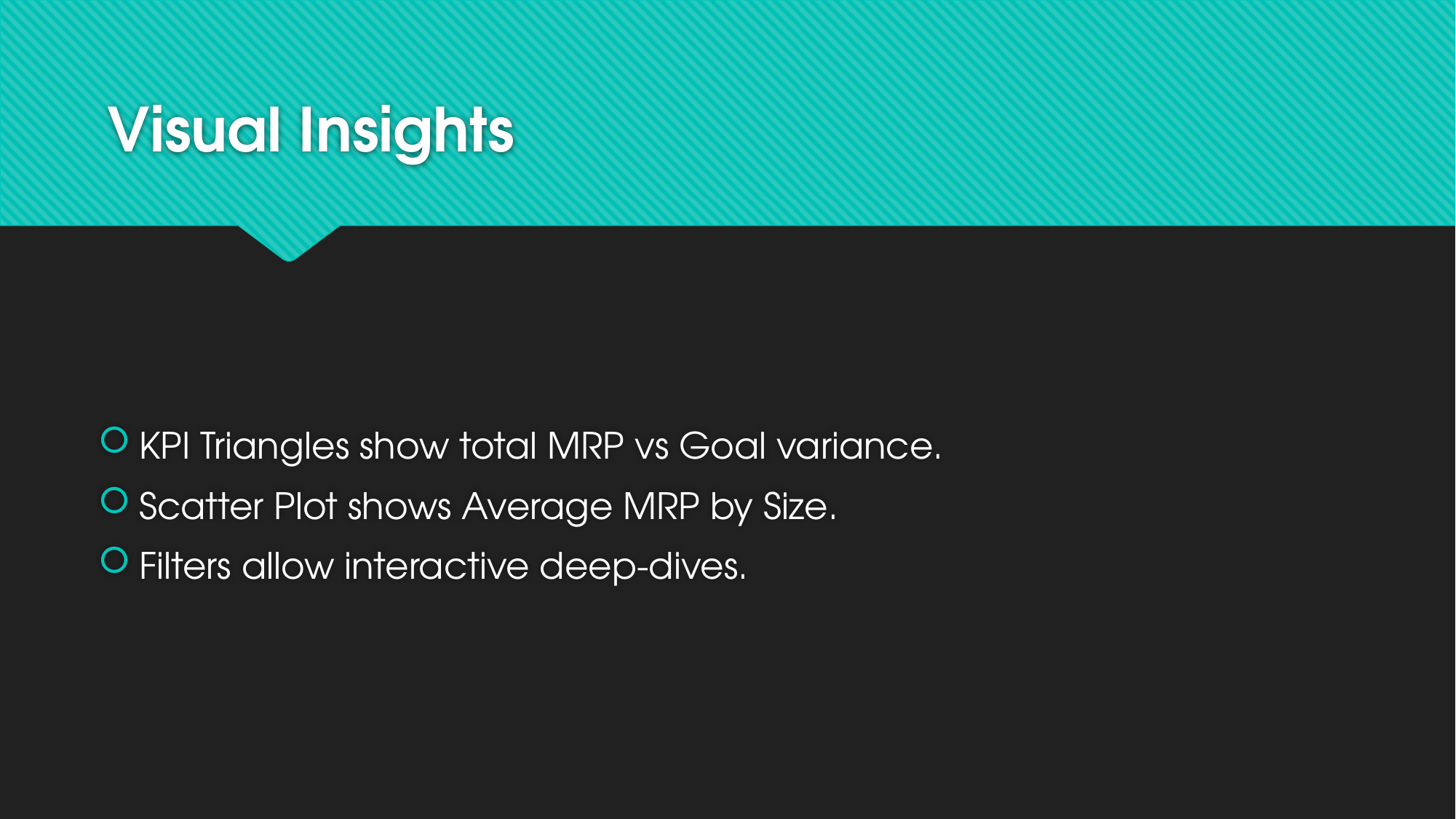

# Visual Insights
KPI Triangles show total MRP vs Goal variance.
Scatter Plot shows Average MRP by Size.
Filters allow interactive deep-dives.